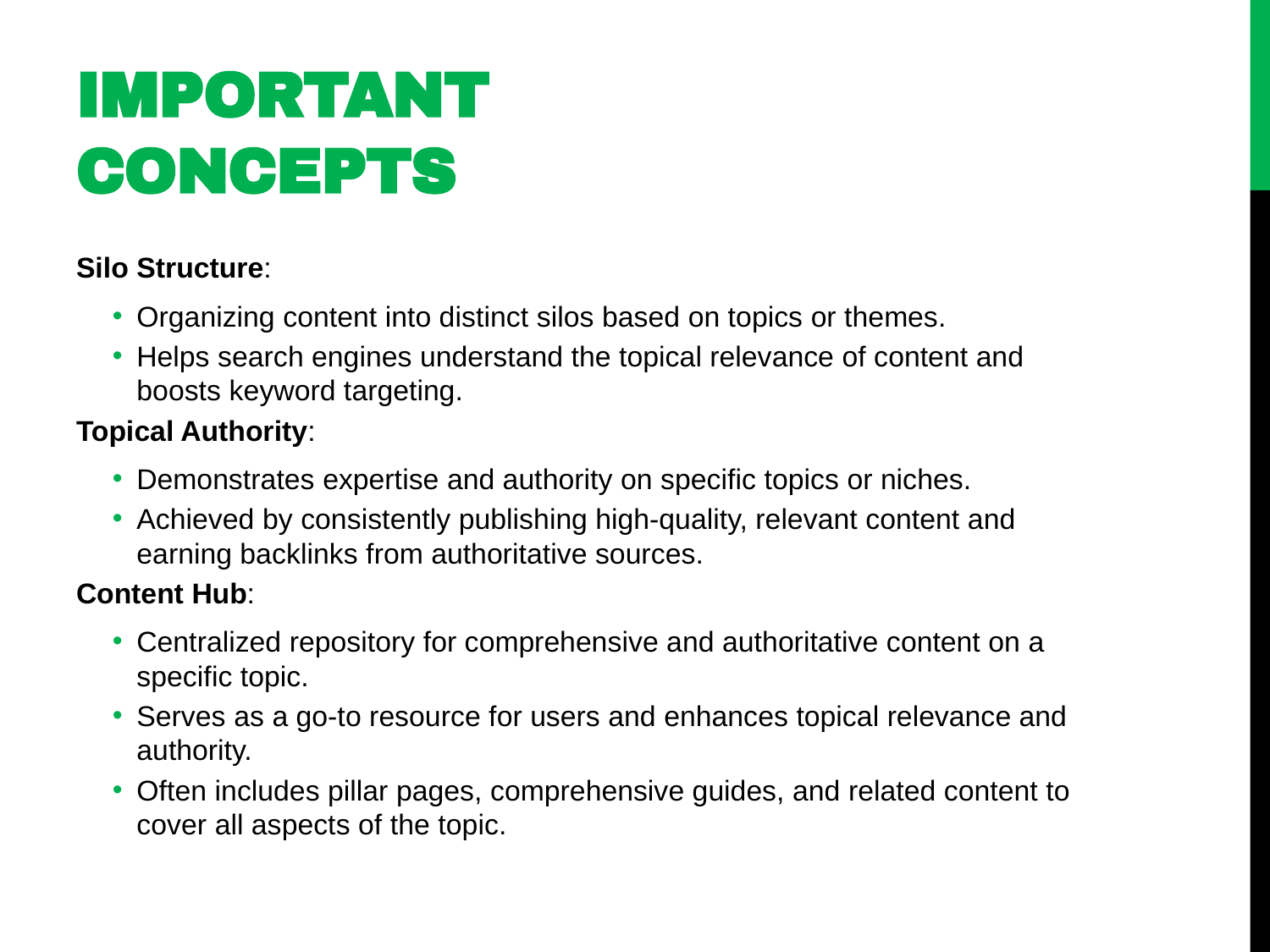

# Important Concepts
Silo Structure:
Organizing content into distinct silos based on topics or themes.
Helps search engines understand the topical relevance of content and boosts keyword targeting.
Topical Authority:
Demonstrates expertise and authority on specific topics or niches.
Achieved by consistently publishing high-quality, relevant content and earning backlinks from authoritative sources.
Content Hub:
Centralized repository for comprehensive and authoritative content on a specific topic.
Serves as a go-to resource for users and enhances topical relevance and authority.
Often includes pillar pages, comprehensive guides, and related content to cover all aspects of the topic.